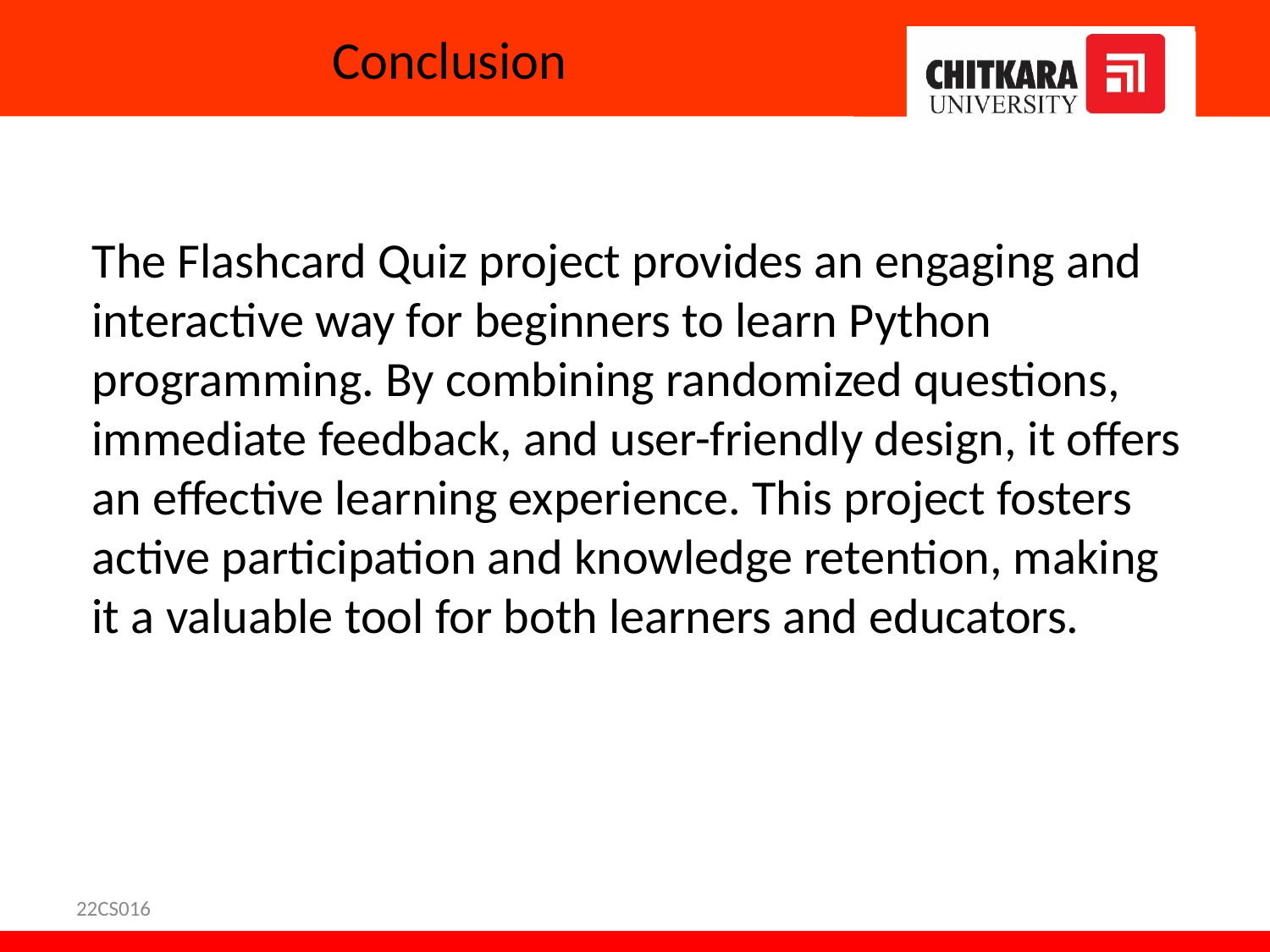

# Conclusion
The Flashcard Quiz project provides an engaging and interactive way for beginners to learn Python programming. By combining randomized questions, immediate feedback, and user-friendly design, it offers an effective learning experience. This project fosters active participation and knowledge retention, making it a valuable tool for both learners and educators.
22CS016
7